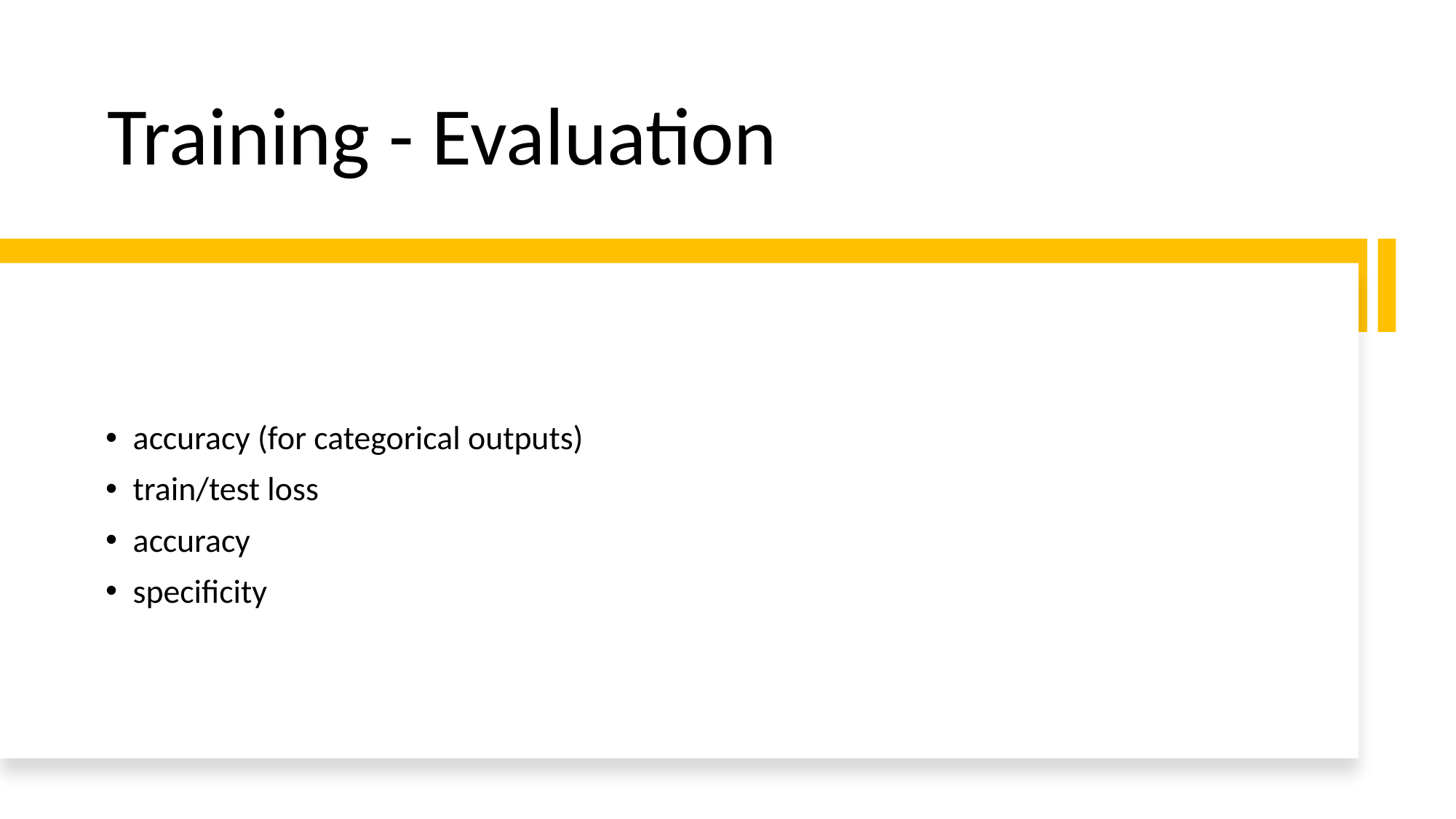

# Training - Evaluation

accuracy (for categorical outputs)
train/test loss
accuracy
specificity